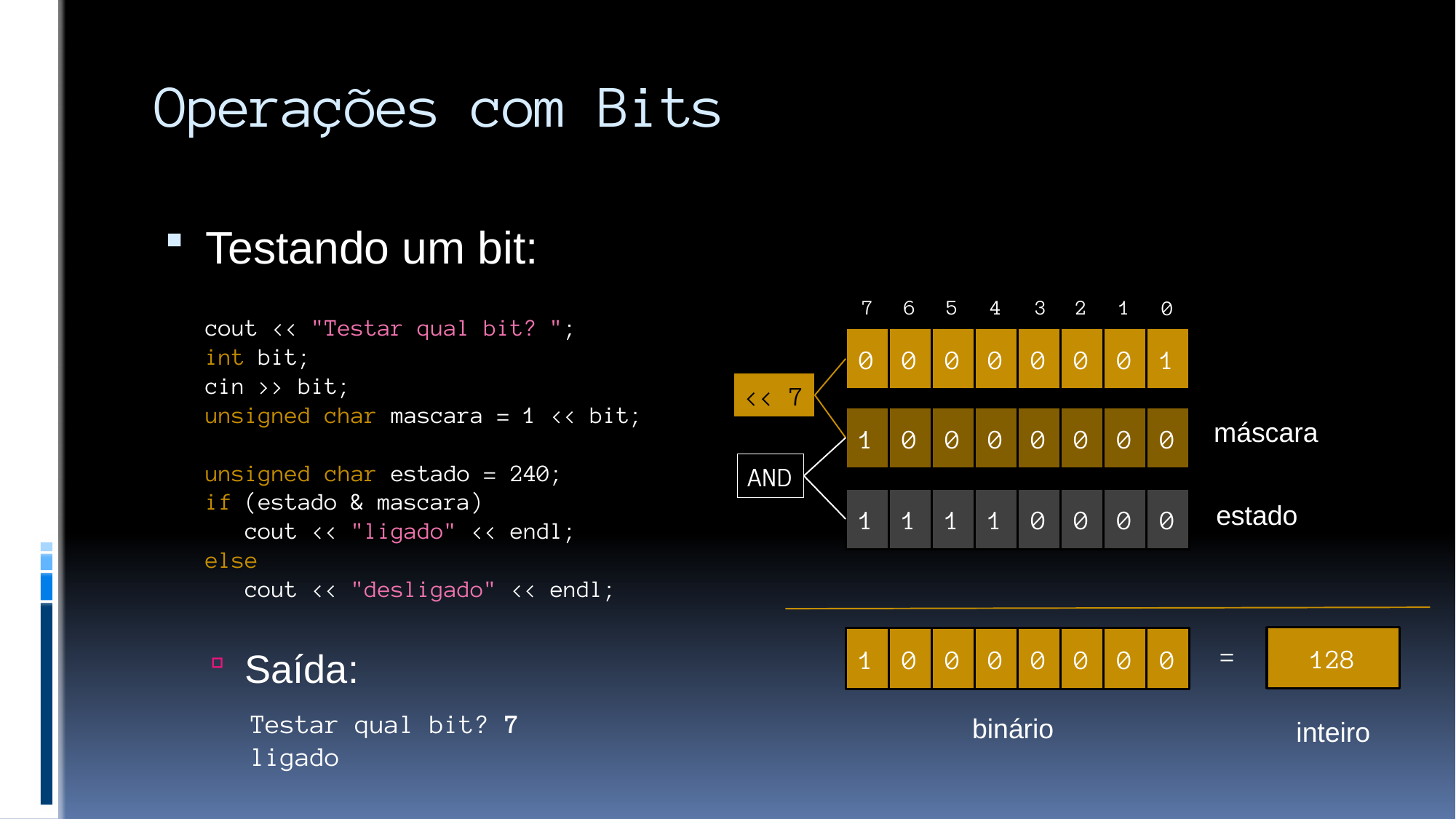

# Operações com Bits
Testando um bit:

Saída:
1
2
3
4
5
6
7
0
0
0
0
0
0
0
0
1
<< 7
1
0
0
0
0
0
0
0
máscara
AND
1
1
1
1
0
0
0
0
estado
128
1
0
0
0
0
0
0
0
=
binário
inteiro
cout << "Testar qual bit? ";
int bit;
cin >> bit;
unsigned char mascara = 1 << bit;

unsigned char estado = 240;
if (estado & mascara)
   cout << "ligado" << endl;
else
   cout << "desligado" << endl;
Testar qual bit? 7
ligado